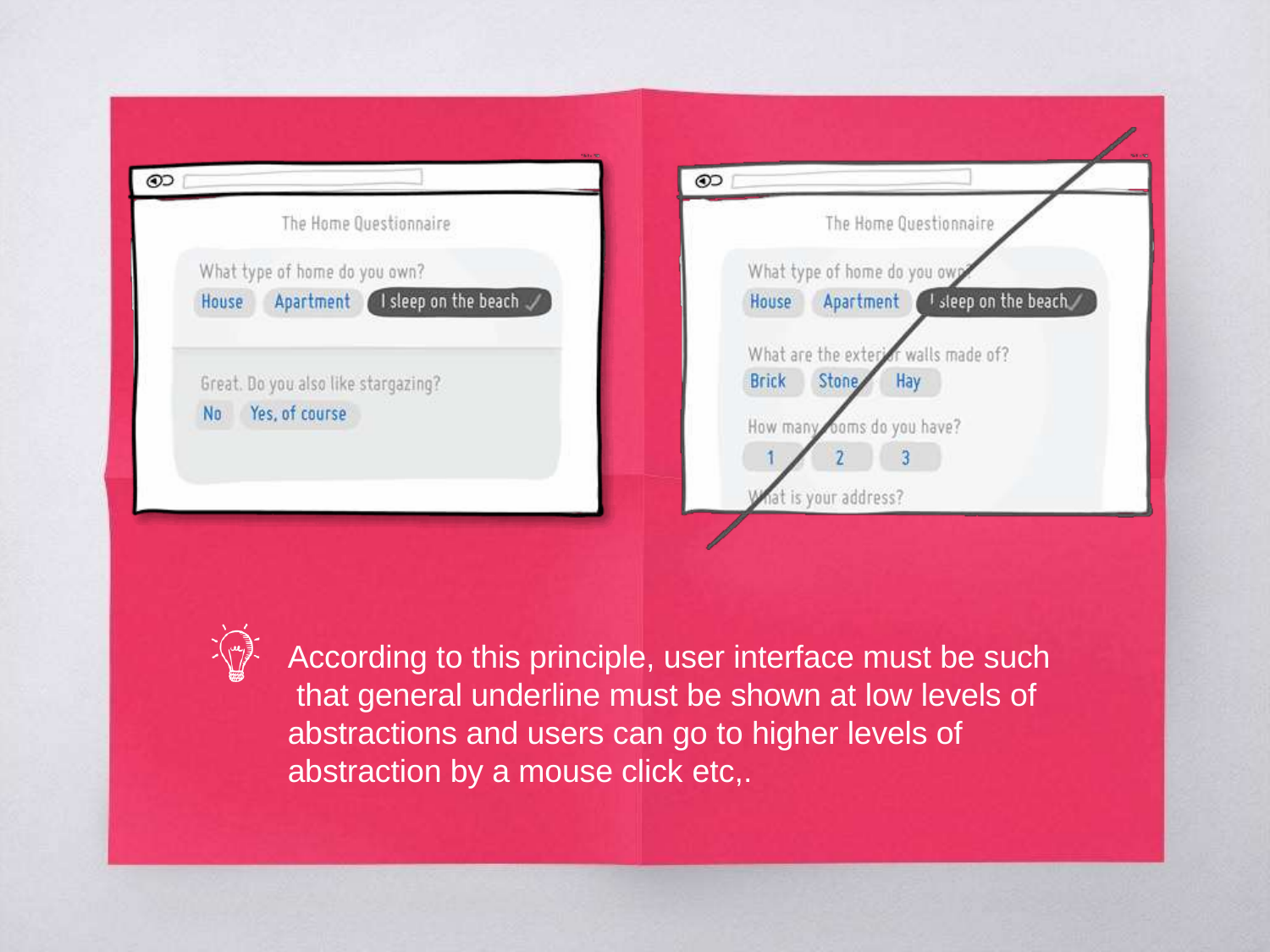

According to this principle, user interface must be such  that general underline must be shown at low levels of  abstractions and users can go to higher levels of  abstraction by a mouse click etc,.